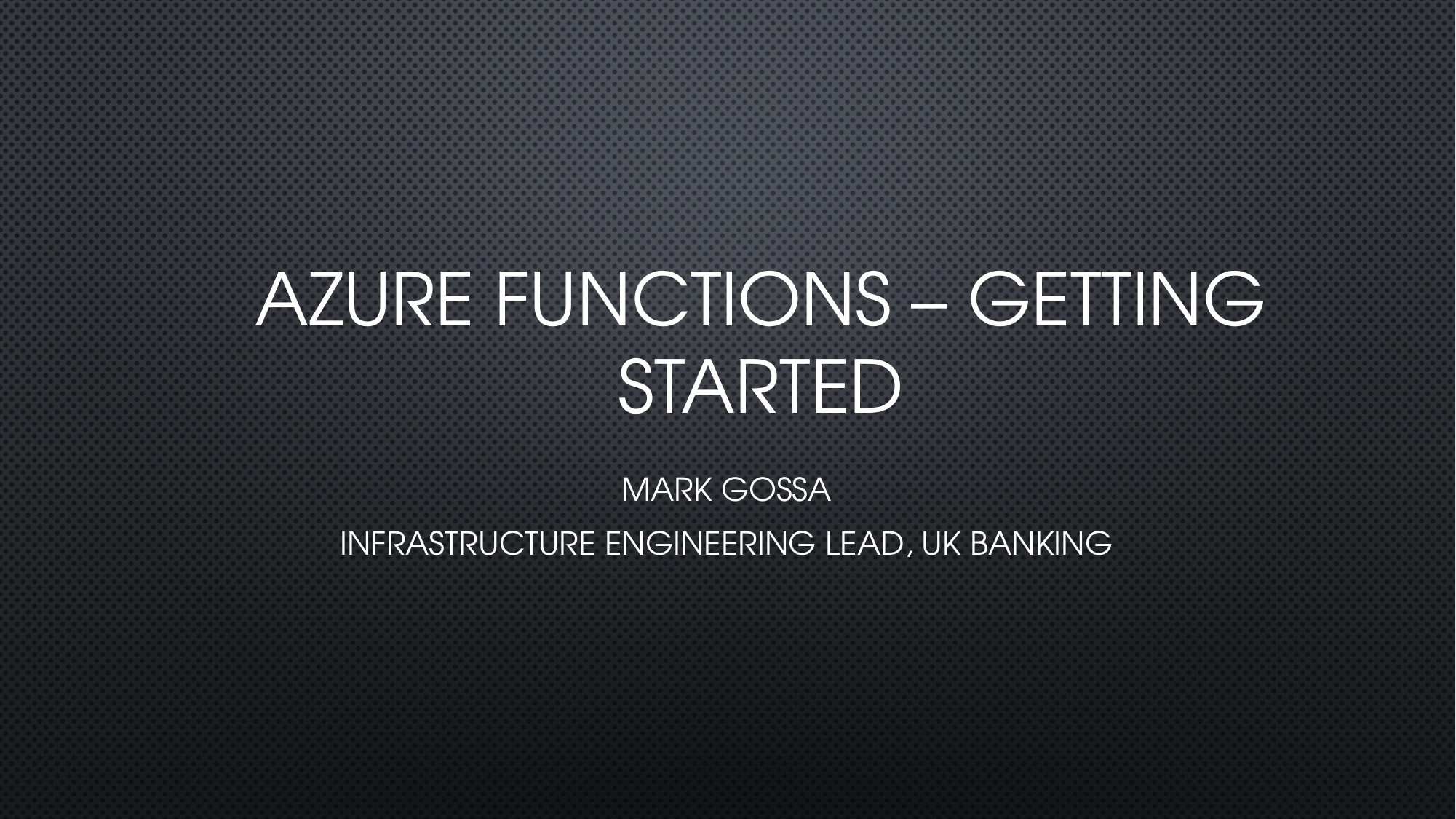

# Azure Functions – Getting started
Mark Gossa
Infrastructure Engineering Lead, UK Banking